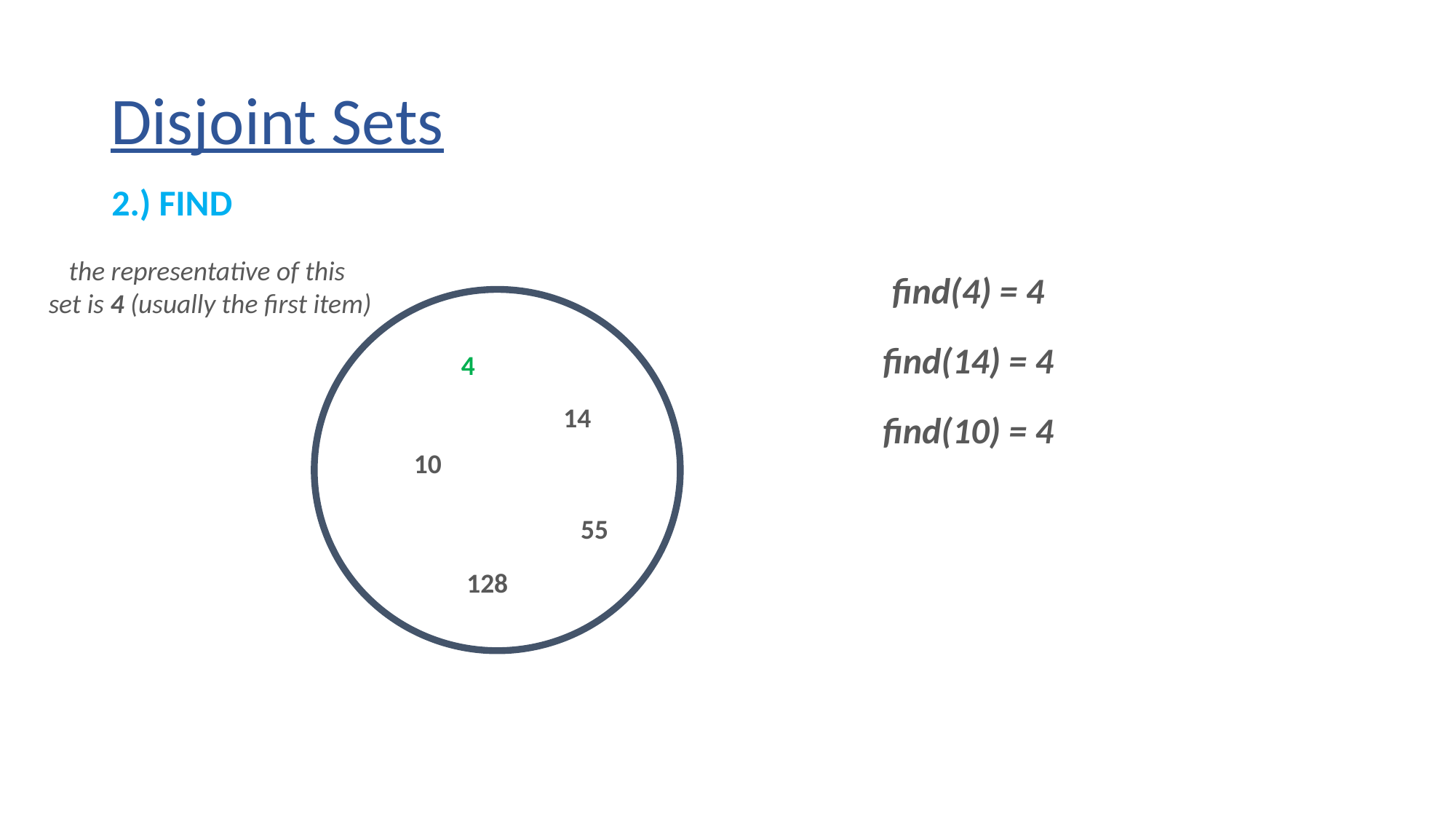

# Disjoint Sets
2.) FIND
the representative of this
set is 4 (usually the first item)
find(4) = 4

find(14) = 4
4

14
find(10) = 4
10
55
128